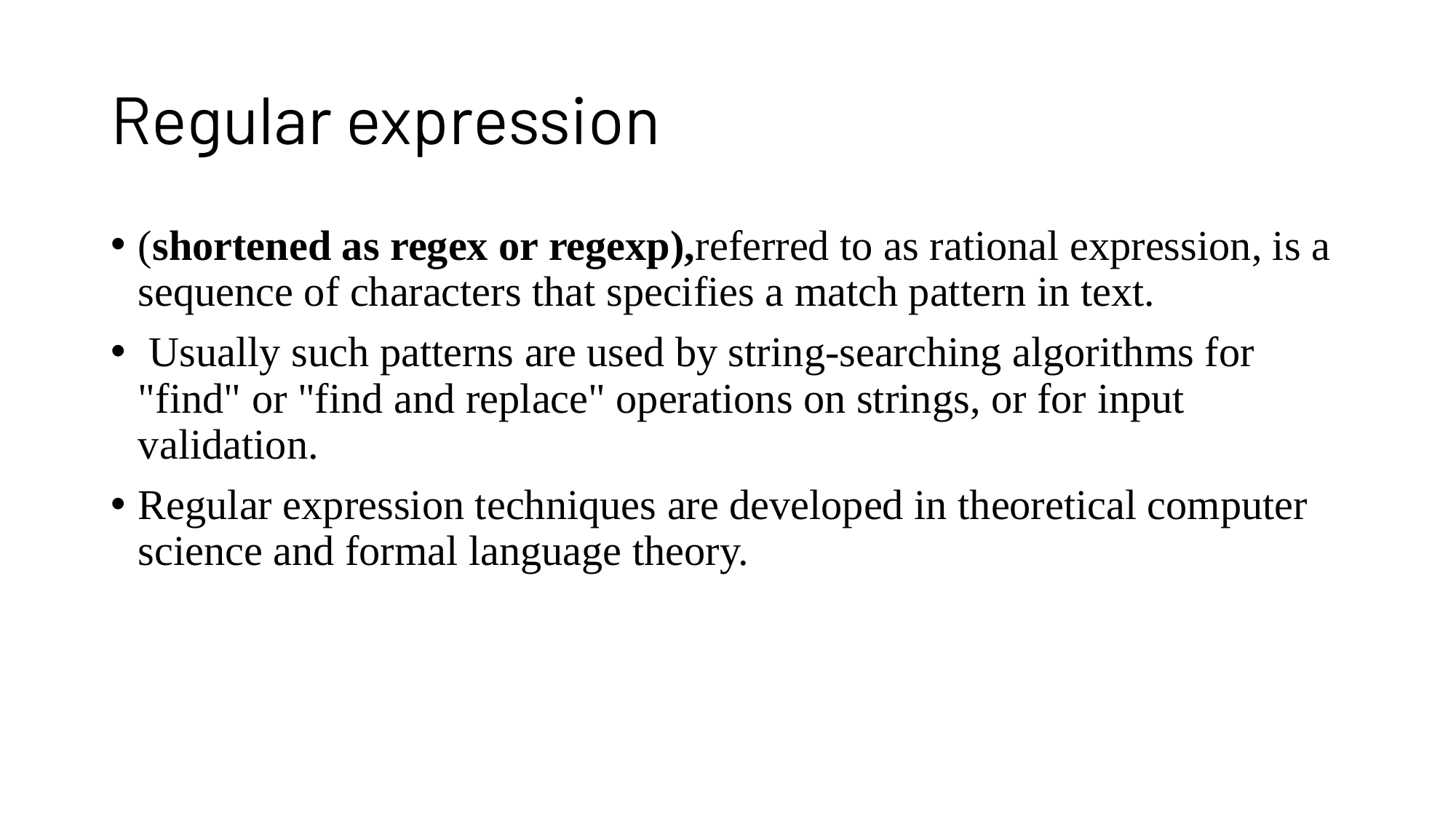

# Regular expression
(shortened as regex or regexp),referred to as rational expression, is a sequence of characters that specifies a match pattern in text.
 Usually such patterns are used by string-searching algorithms for "find" or "find and replace" operations on strings, or for input validation.
Regular expression techniques are developed in theoretical computer science and formal language theory.